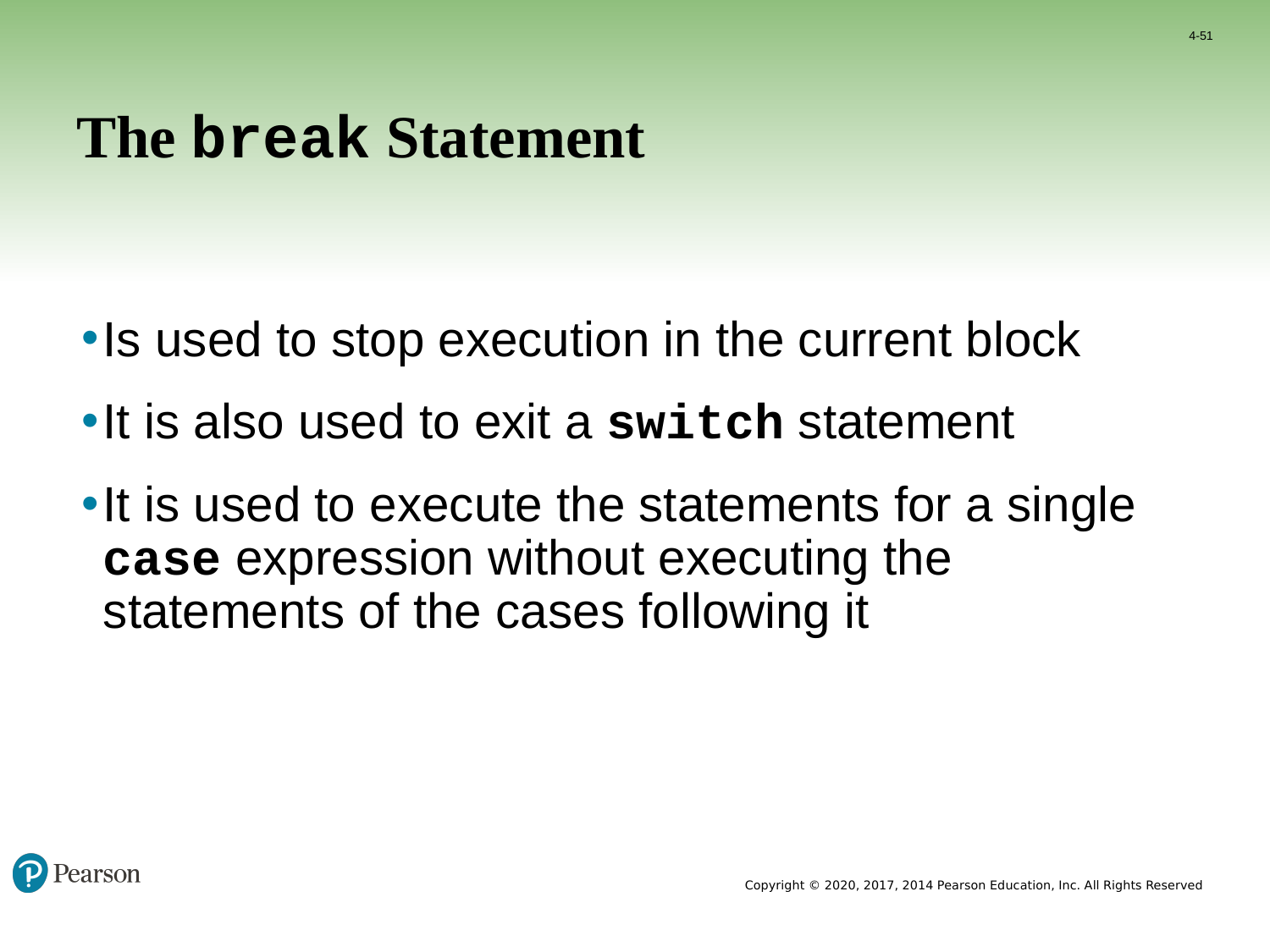

4-51
# The break Statement
Is used to stop execution in the current block

It is also used to exit a switch statement

It is used to execute the statements for a single case expression without executing the statements of the cases following it